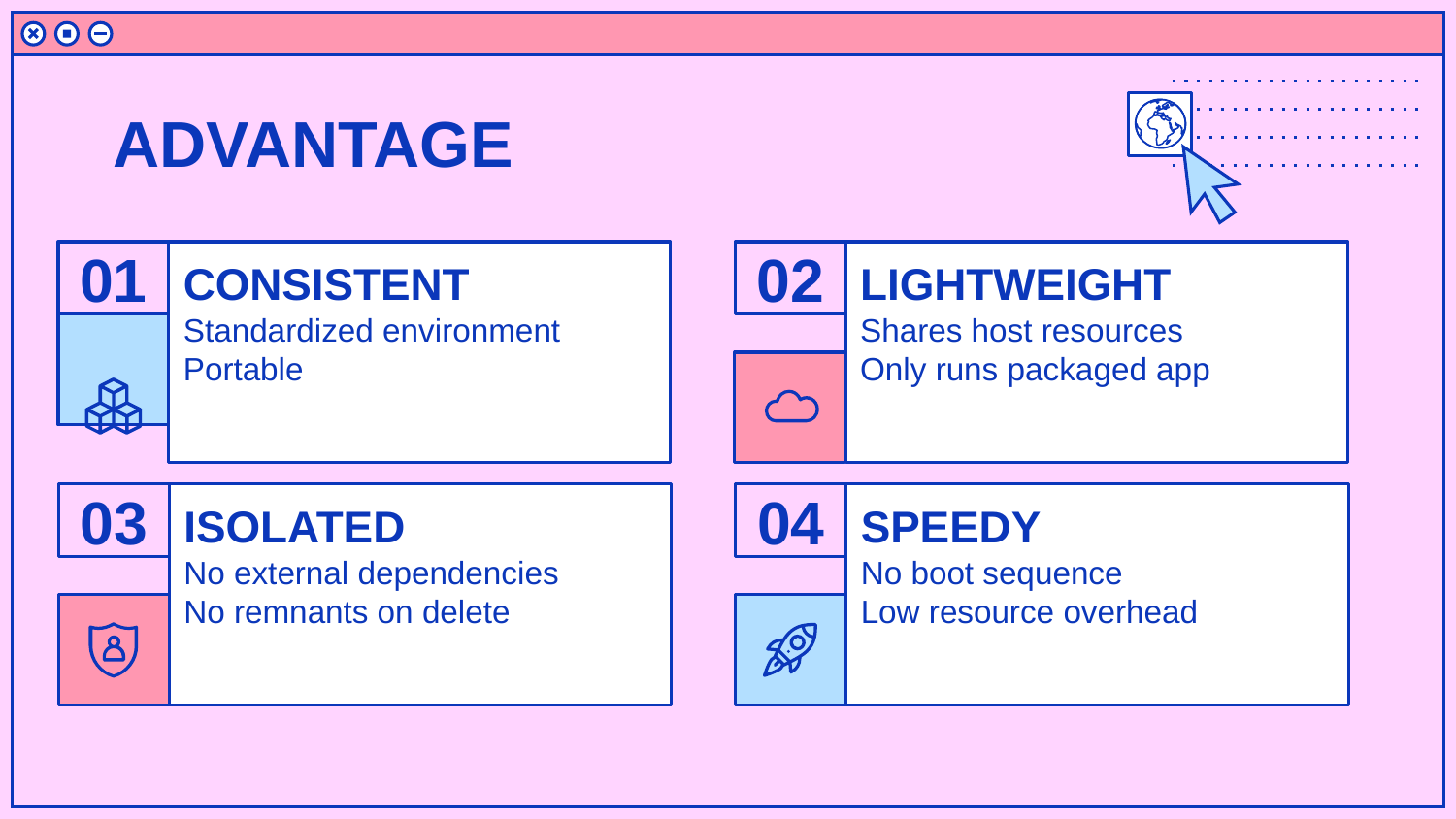

ADVANTAGE

LIGHTWEIGHT
Shares host resources
Only runs packaged app
CONSISTENT
Standardized environment
Portable
01
02

03
SPEEDY
No boot sequence
Low resource overhead
04
ISOLATED
No external dependencies
No remnants on delete